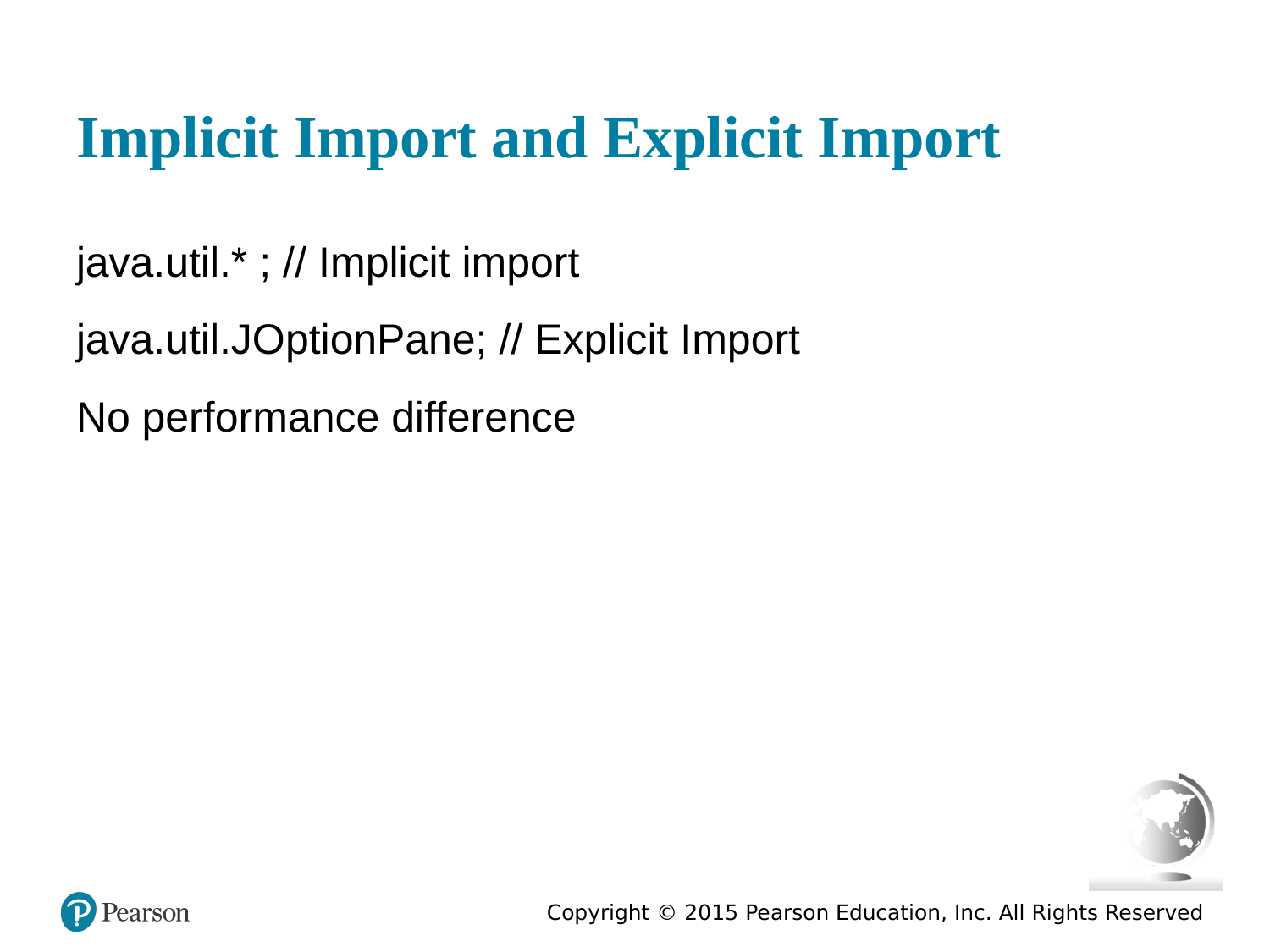

# Implicit Import and Explicit Import
java.util.* ; // Implicit import
java.util.JOptionPane; // Explicit Import
No performance difference